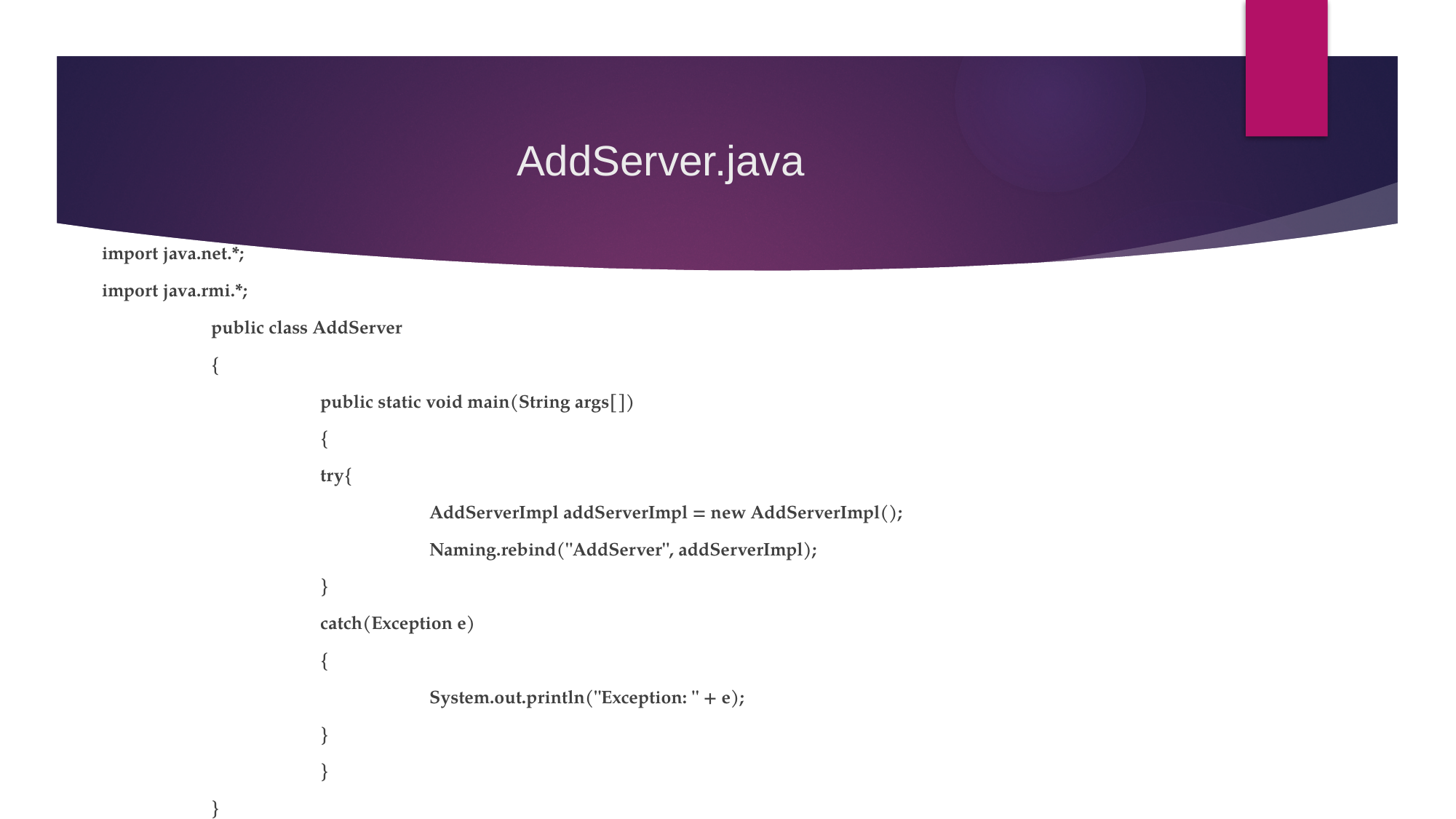

# AddServer.java
import java.net.*;
import java.rmi.*;
	public class AddServer
	{
		public static void main(String args[])
		{
		try{
			AddServerImpl addServerImpl = new AddServerImpl();
			Naming.rebind("AddServer", addServerImpl);
		}
		catch(Exception e)
		{
			System.out.println("Exception: " + e);
		}
		}
	}